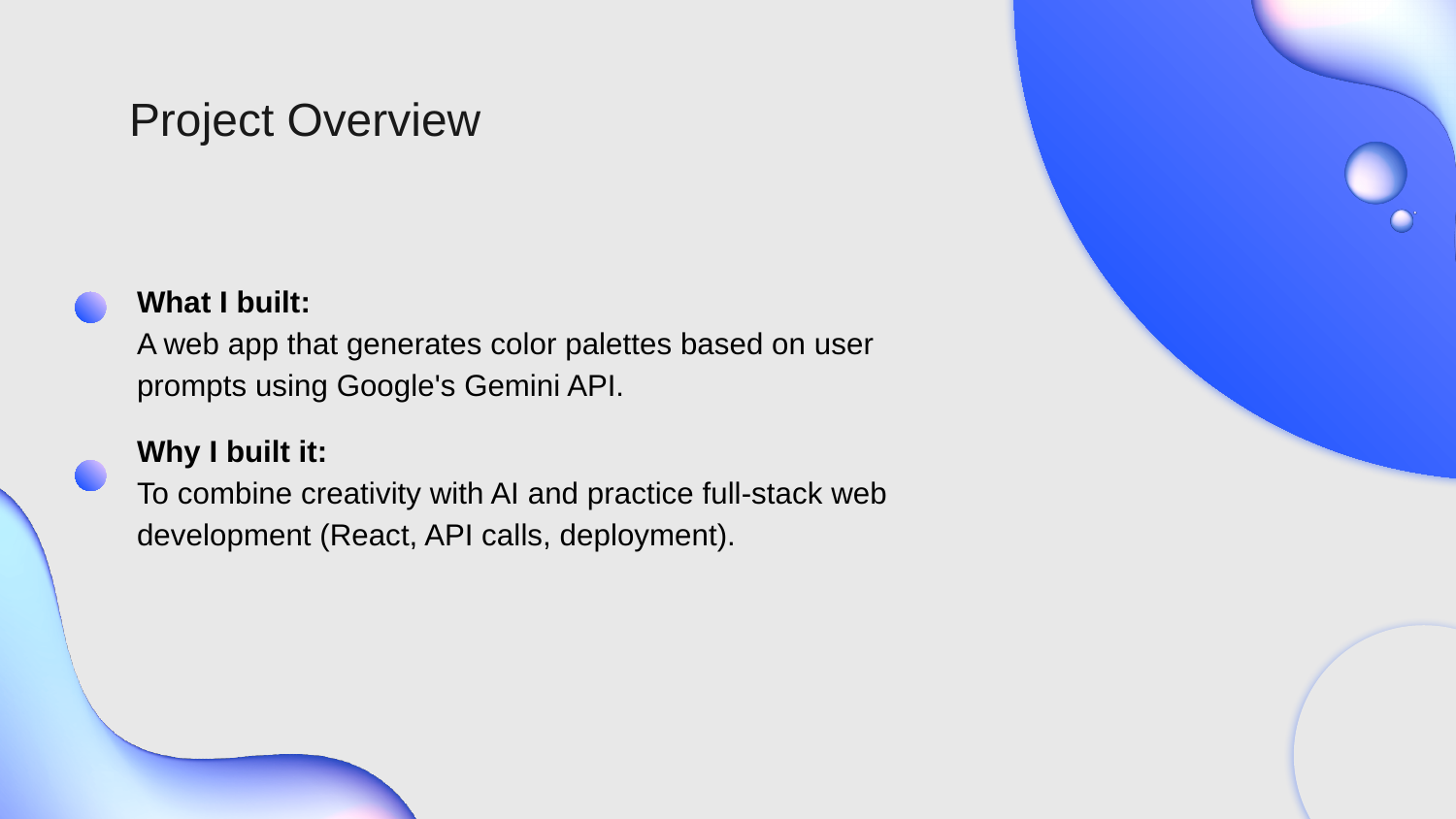

# Project Overview

What I built:
A web app that generates color palettes based on user prompts using Google's Gemini API.
Why I built it:
To combine creativity with AI and practice full-stack web development (React, API calls, deployment).